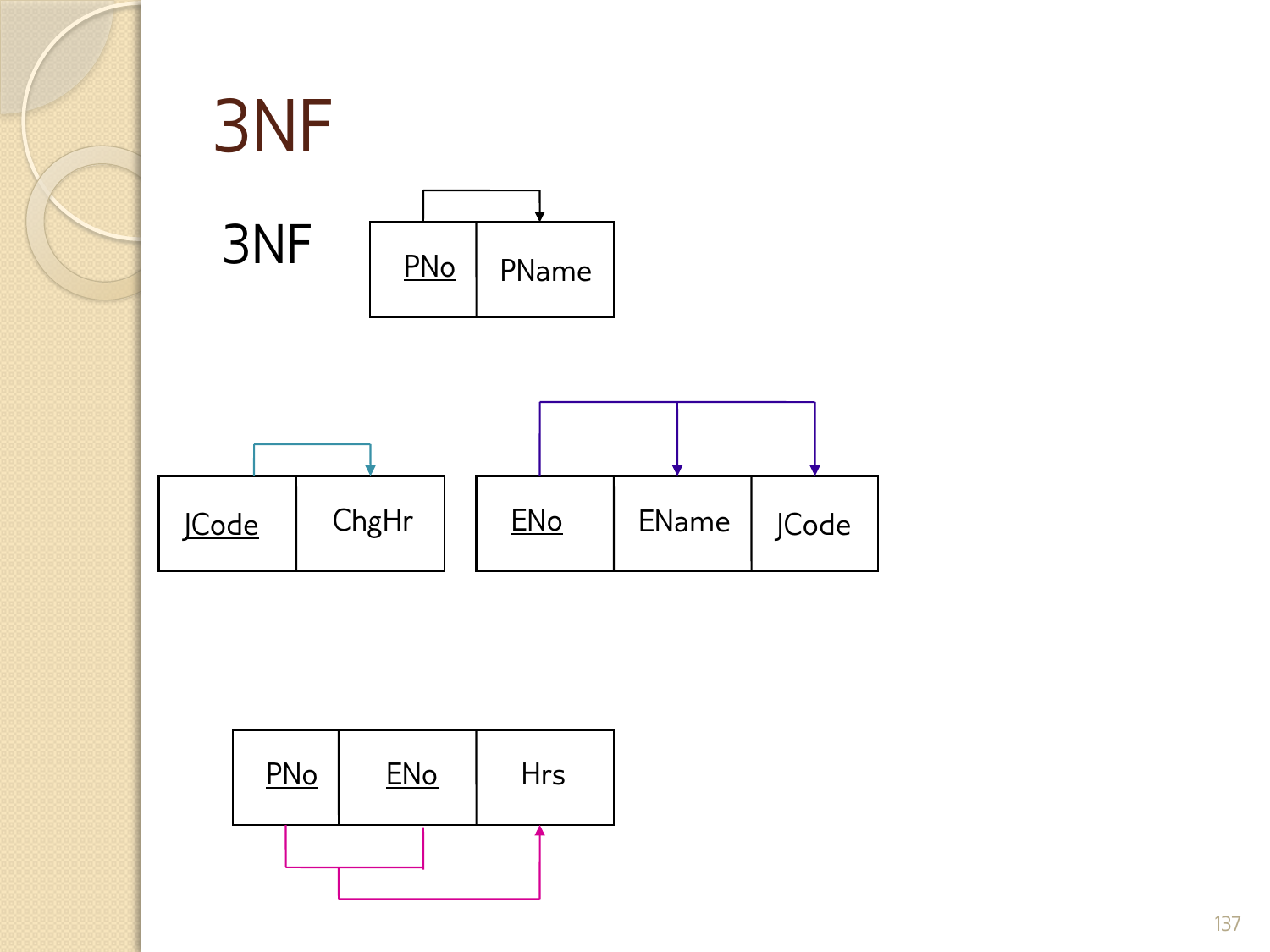

# 3NF

3NF

PNo
PName

ENo
ChgHr
EName
JCode
JCode

PNo
ENo
Hrs

137